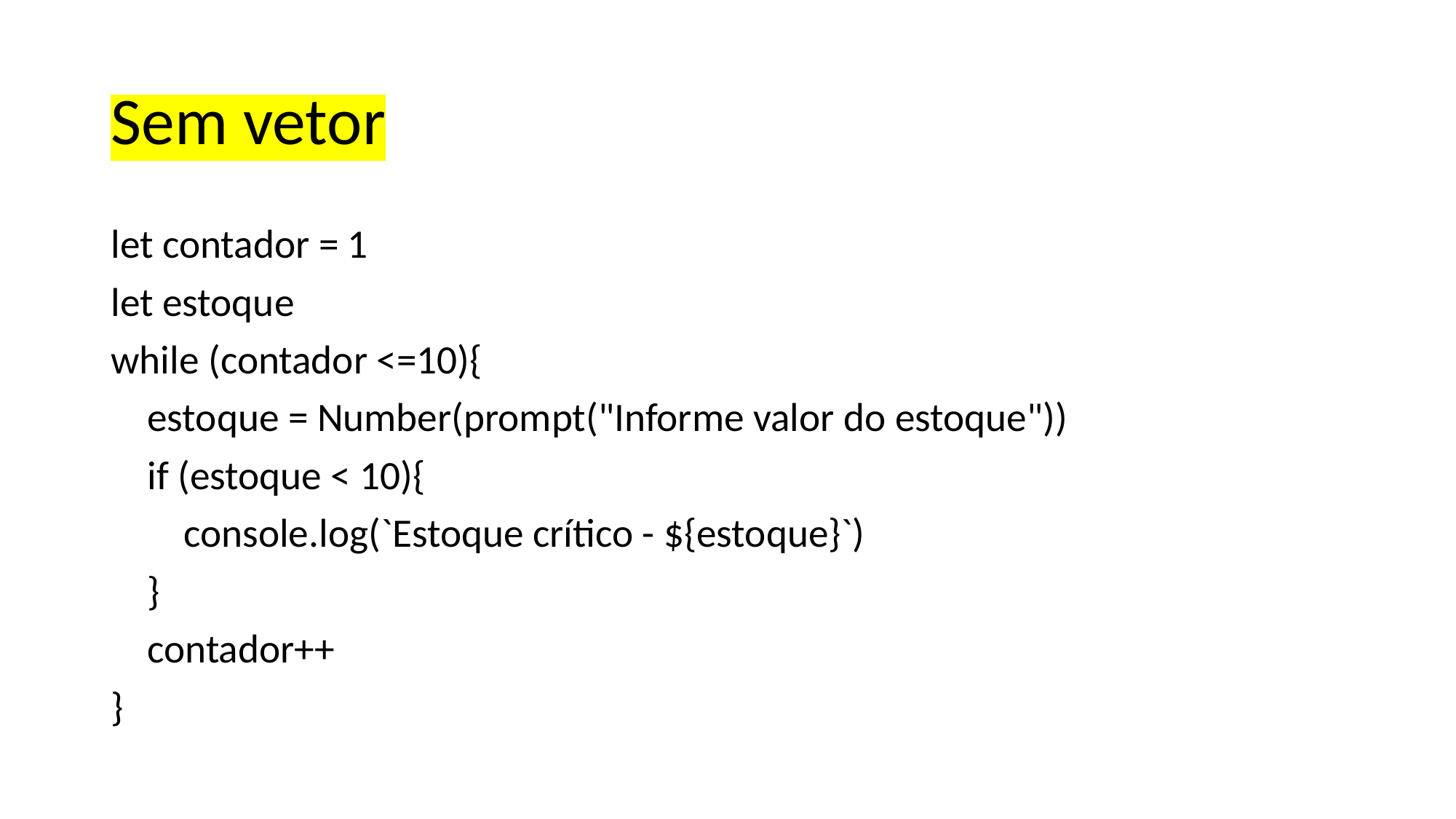

# Sem vetor
let contador = 1
let estoque
while (contador <=10){
    estoque = Number(prompt("Informe valor do estoque"))
    if (estoque < 10){
        console.log(`Estoque crítico - ${estoque}`)
    }
    contador++
}